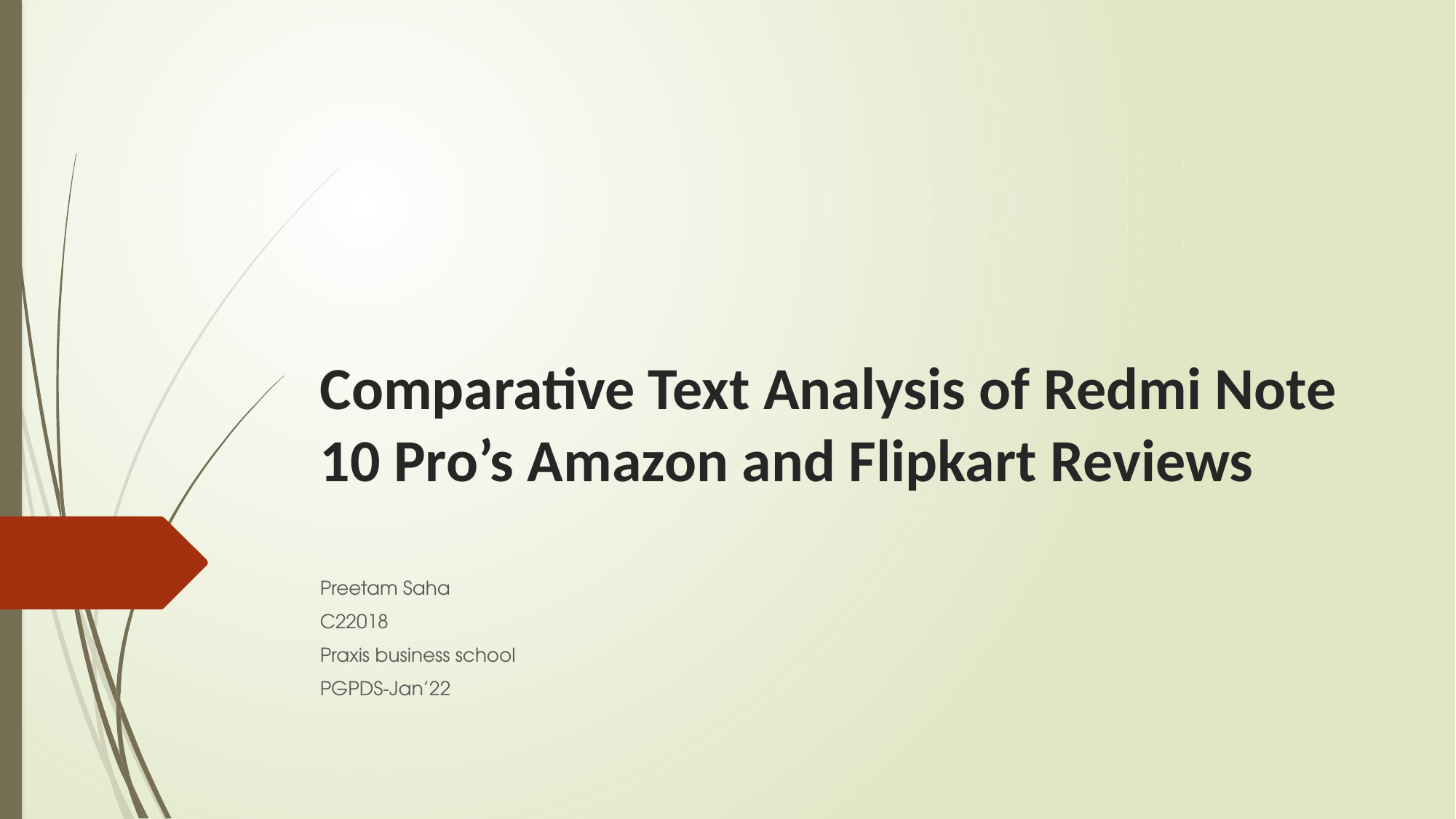

# Comparative Text Analysis of Redmi Note 10 Pro’s Amazon and Flipkart Reviews
Preetam Saha
C22018
Praxis business school
PGPDS-Jan’22